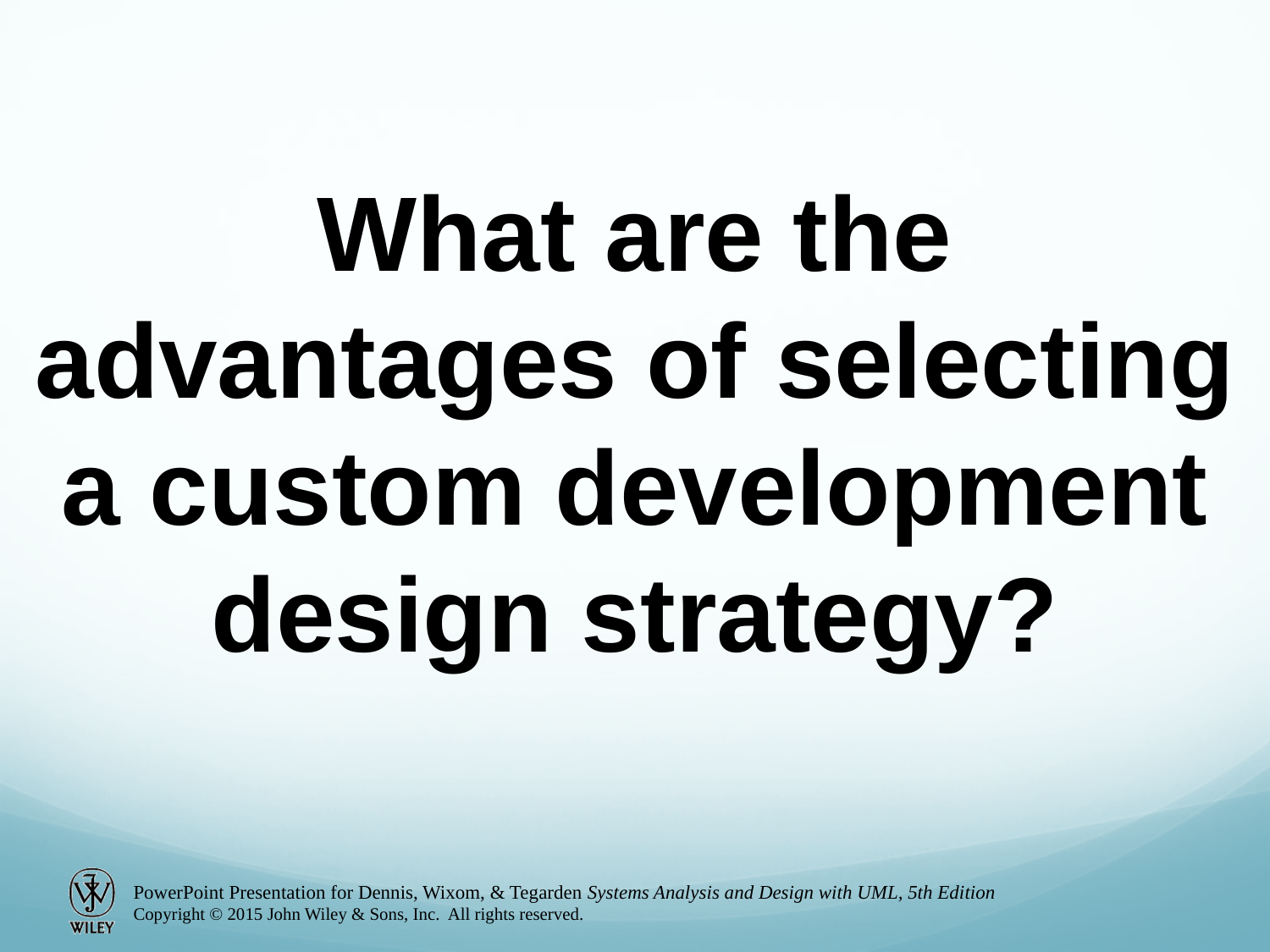

What are the advantages of selecting a custom development design strategy?